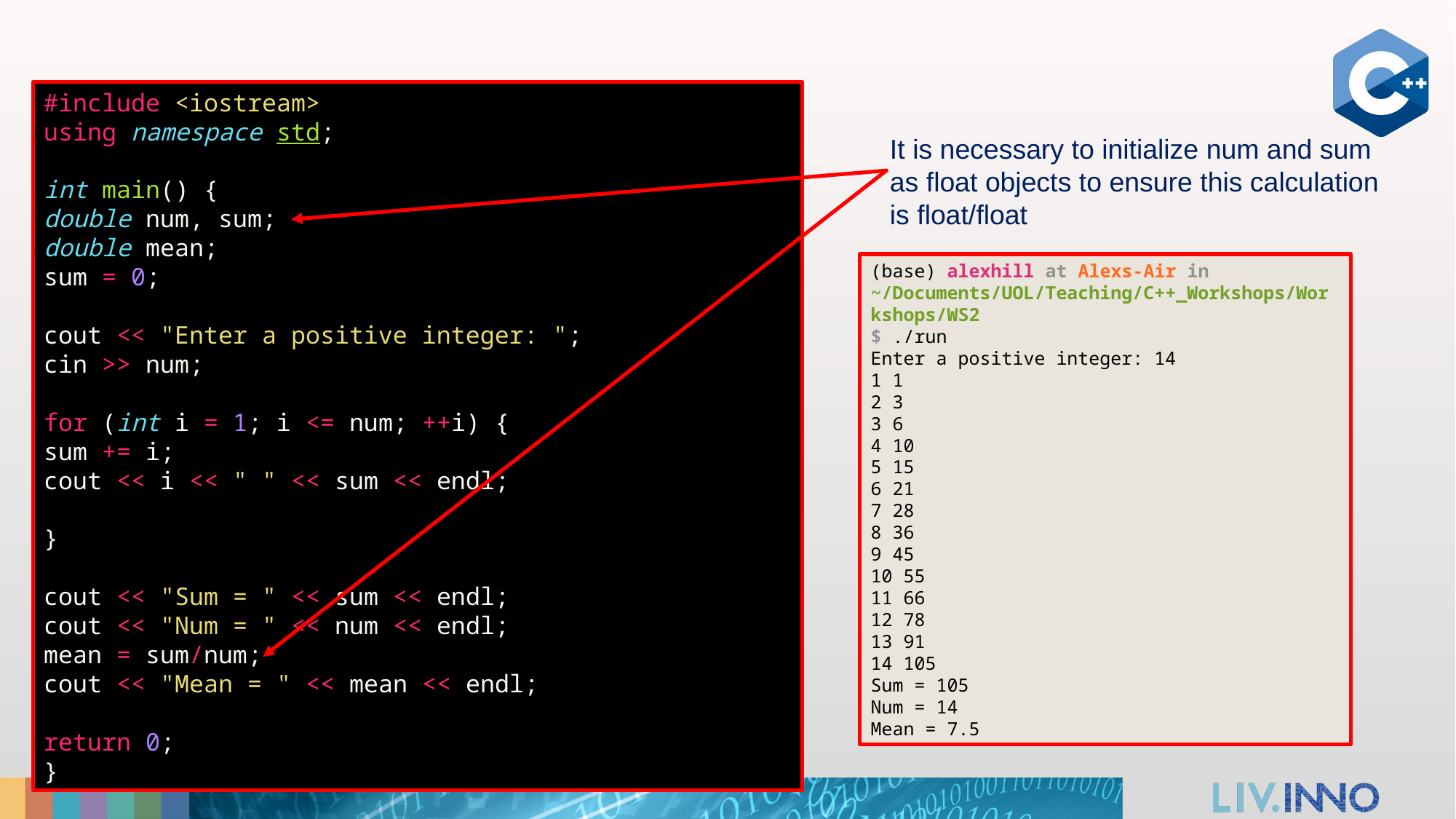

#include <iostream>
using namespace std;
int main() {
double num, sum;
double mean;
sum = 0;
cout << "Enter a positive integer: ";
cin >> num;
for (int i = 1; i <= num; ++i) {
sum += i;
cout << i << " " << sum << endl;
}
cout << "Sum = " << sum << endl;
cout << "Num = " << num << endl;
mean = sum/num;
cout << "Mean = " << mean << endl;
return 0;
}
It is necessary to initialize num and sum as float objects to ensure this calculation is float/float
(base) alexhill at Alexs-Air in ~/Documents/UOL/Teaching/C++_Workshops/Workshops/WS2
$ ./run
Enter a positive integer: 14
1 1
2 3
3 6
4 10
5 15
6 21
7 28
8 36
9 45
10 55
11 66
12 78
13 91
14 105
Sum = 105
Num = 14
Mean = 7.5